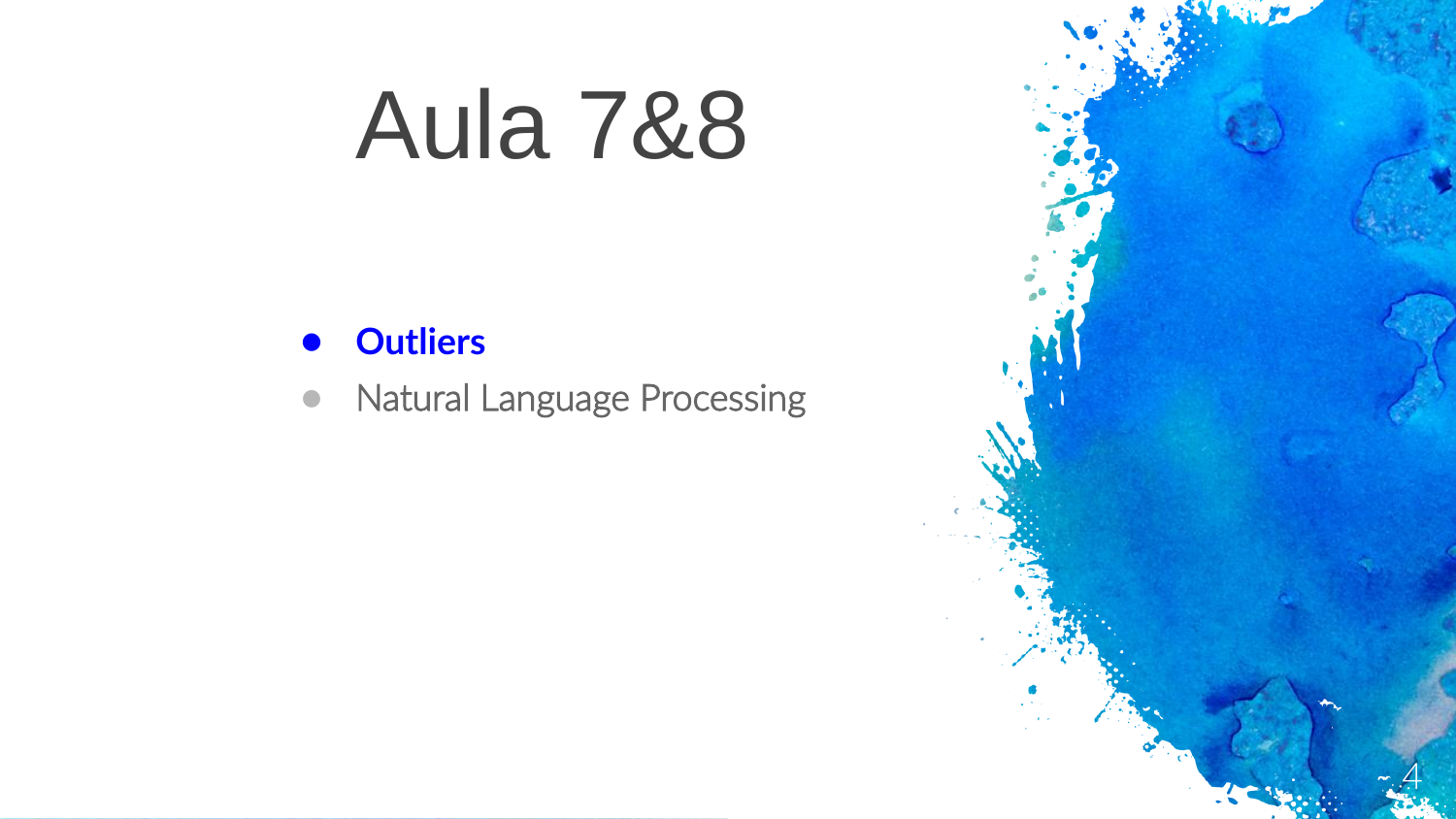

# Aula 7&8

Outliers
Natural Language Processing
4